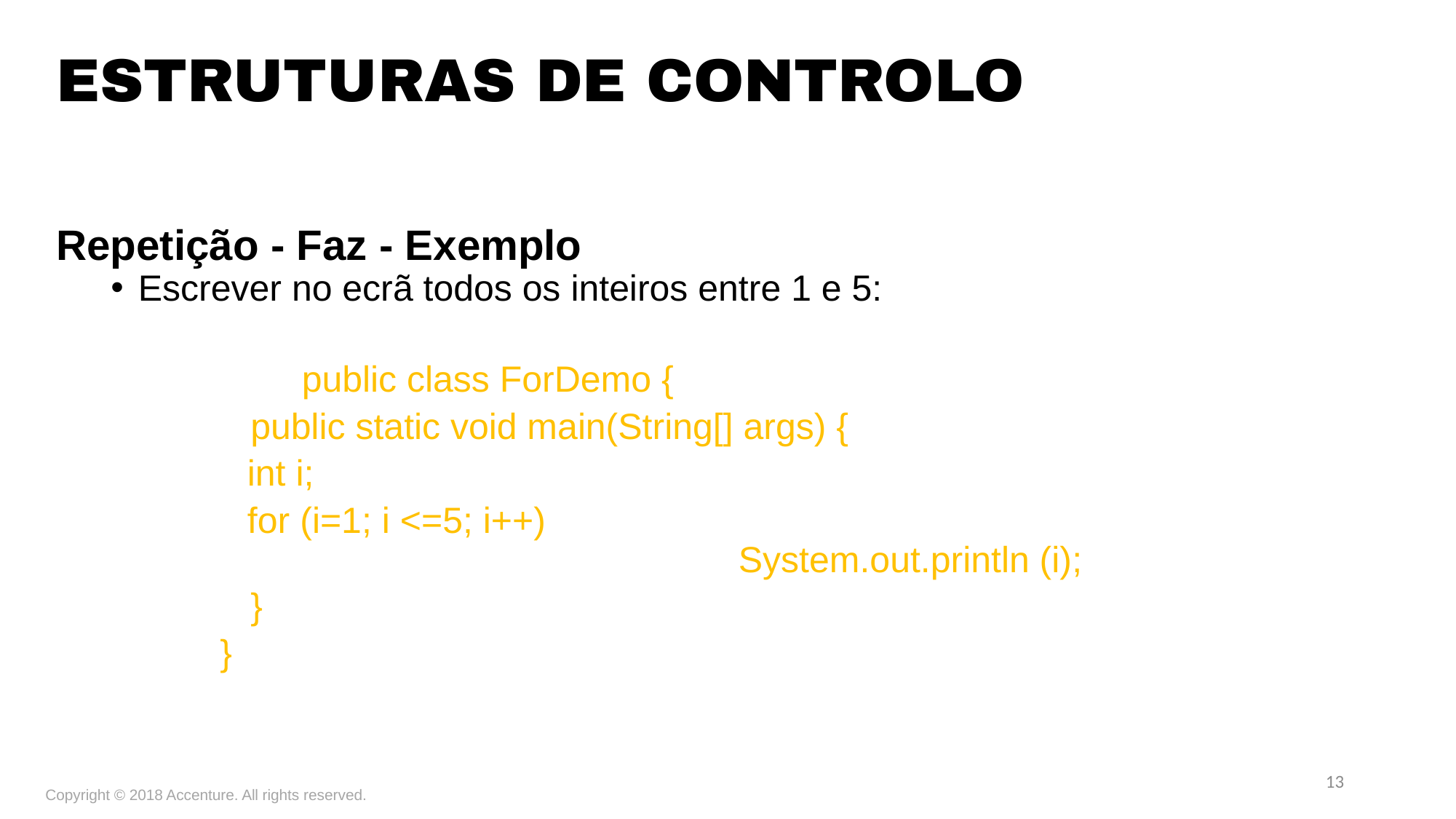

ESTRUTURAS DE CONTROLO
Repetição - Faz - Exemplo
Escrever no ecrã todos os inteiros entre 1 e 5:

		public class ForDemo {
   public static void main(String[] args) {
	int i;
	for (i=1; i <=5; i++)
							System.out.println (i);
   }
}
13
Copyright © 2018 Accenture. All rights reserved.